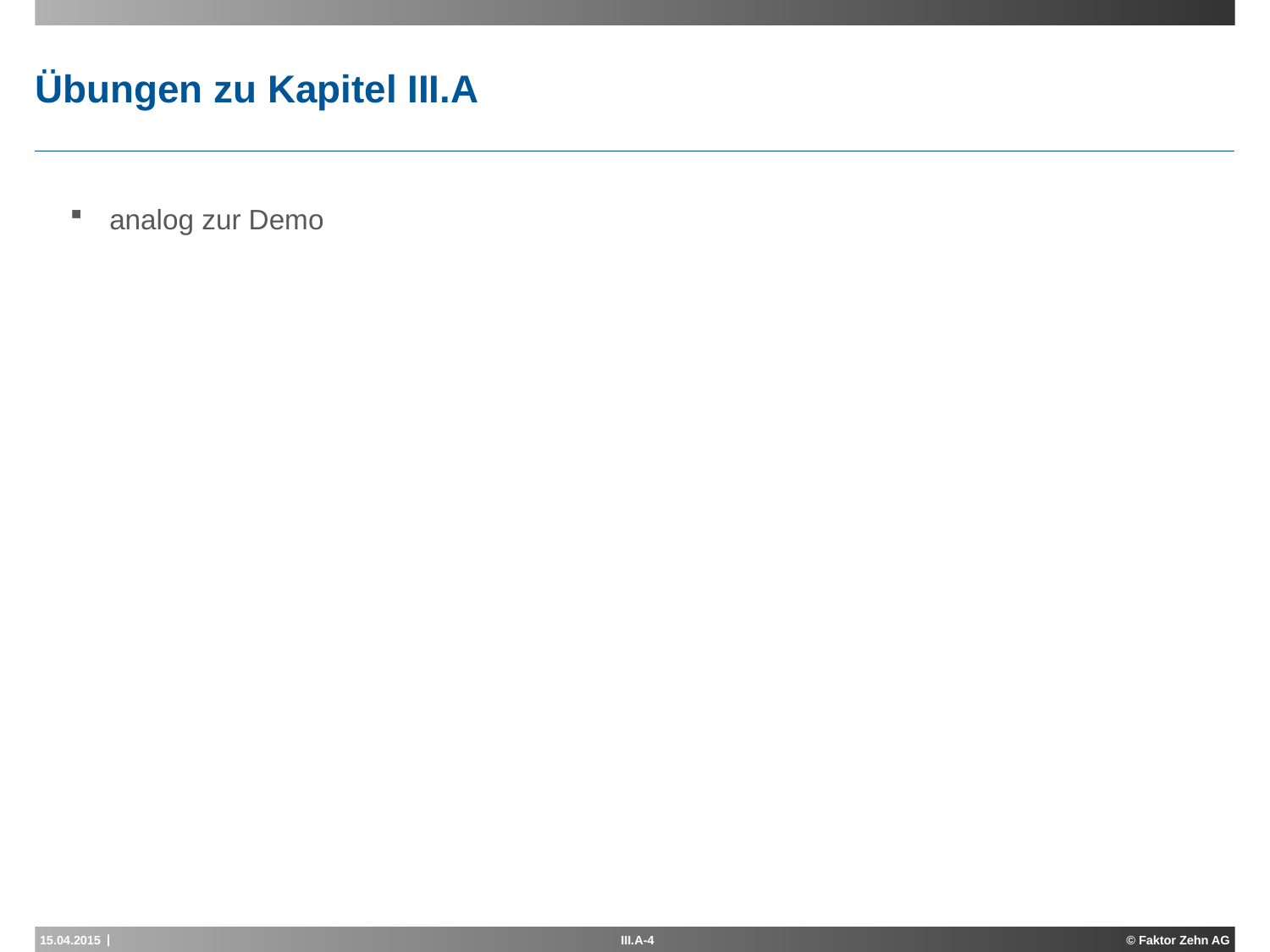

# Übungen zu Kapitel III.A
analog zur Demo

15.04.2015
III.A-4